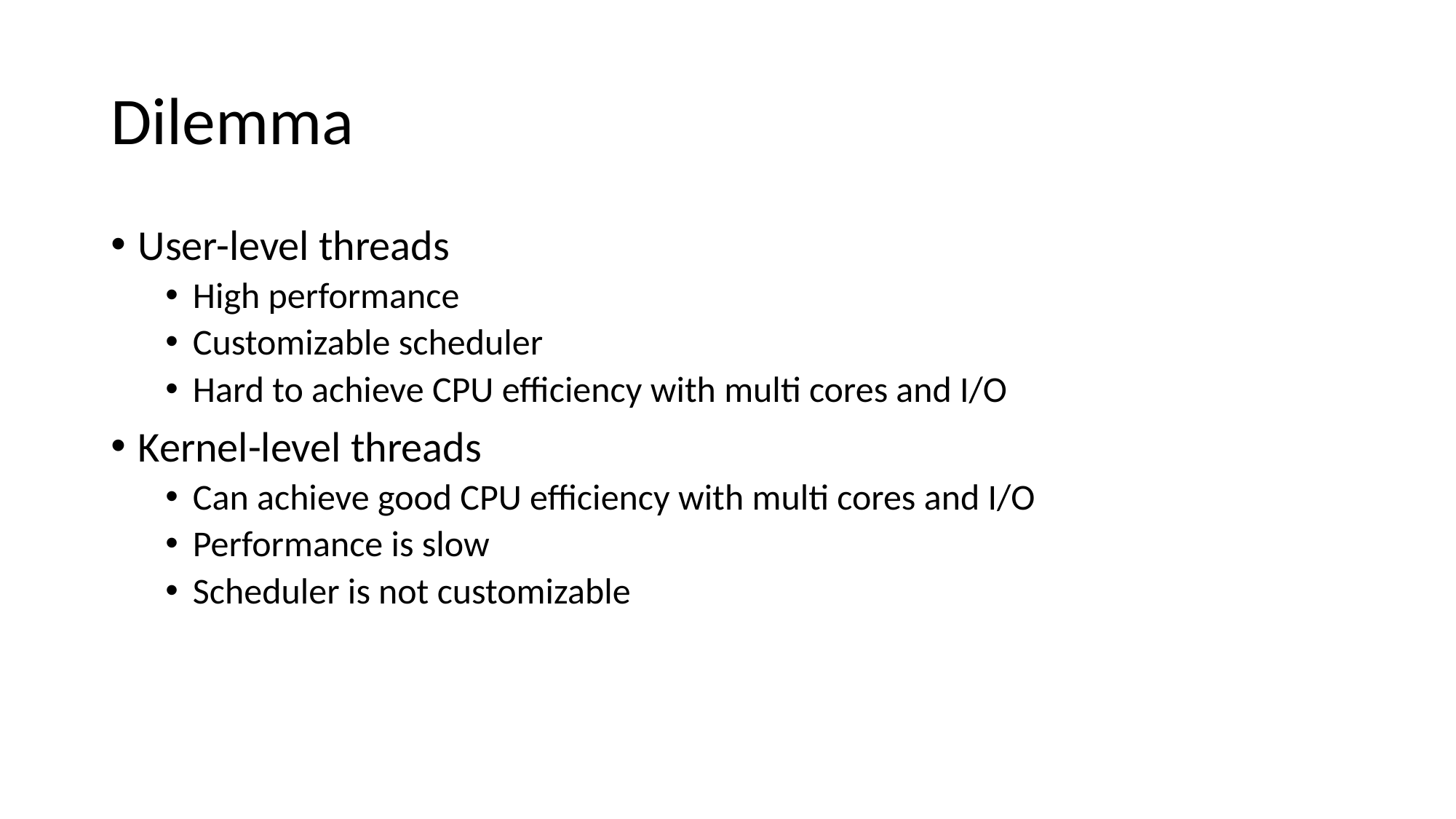

# Dilemma
User-level threads
High performance
Customizable scheduler
Hard to achieve CPU efficiency with multi cores and I/O
Kernel-level threads
Can achieve good CPU efficiency with multi cores and I/O
Performance is slow
Scheduler is not customizable